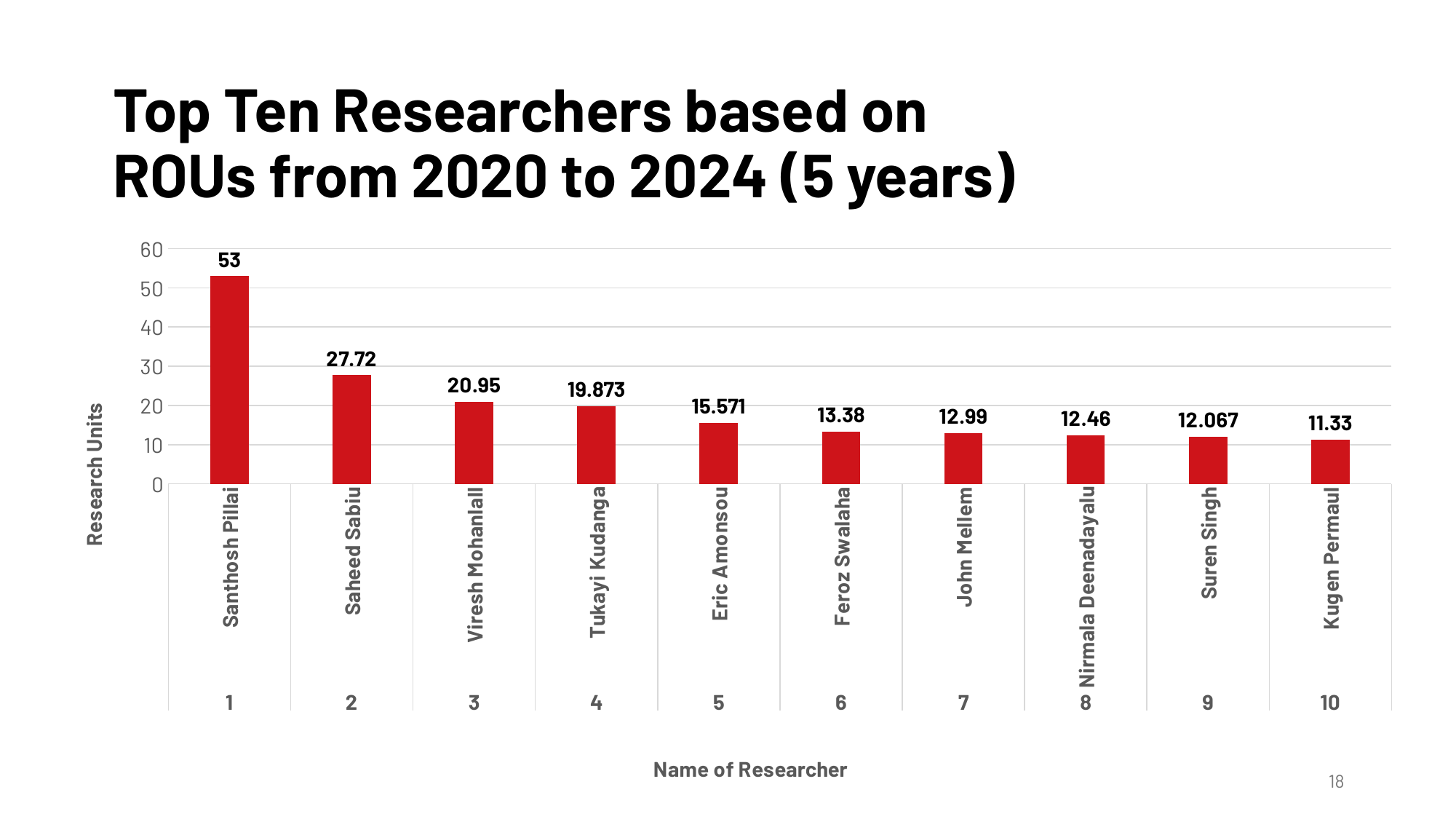

# Top Ten Researchers based on ROUs from 2020 to 2024 (5 years)

### Chart

| Category |  |
|---|---|
| Santhosh Pillai | 53.0 |
| Saheed Sabiu | 27.72 |
| Viresh Mohanlall | 20.95 |
| Tukayi Kudanga | 19.873 |
| Eric Amonsou | 15.571 |
| Feroz Swalaha | 13.38 |
| John Mellem | 12.99 |
| Nirmala Deenadayalu | 12.46 |
| Suren Singh | 12.067 |
| Kugen Permaul | 11.33 |
| RANK | RESEARCHER | UNITS | DEPARTMENT |
| --- | --- | --- | --- |
| 1 | Santhosh Pillai | 53 | Biotechnology & Food Science |
| 2 | Saheed Sabiu | 27,72 | Biotechnology & Food Science |
| 3 | Viresh Mohanlall | 20,95 | Biotechnology & Food Science |
| 4 | Tukayi Kudanga | 19,873 | Biotechnology & Food Science |
| 5 | Eric Amonsou | 15,571 | Biotechnology & Food Science |
| 6 | Feroz Swalaha | 13,38 | Biotechnology & Food Science |
| 7 | John Mellem | 12,99 | Biotechnology & Food Science |
| 8 | Nirmala Deenadayalu | 12,46 | Chemistry |
| 9 | Suren Singh | 12,067 | Biotechnology & Food Science |
| 10 | Kugen Permaul | 11,33 | Biotechnology & Food Science |
18